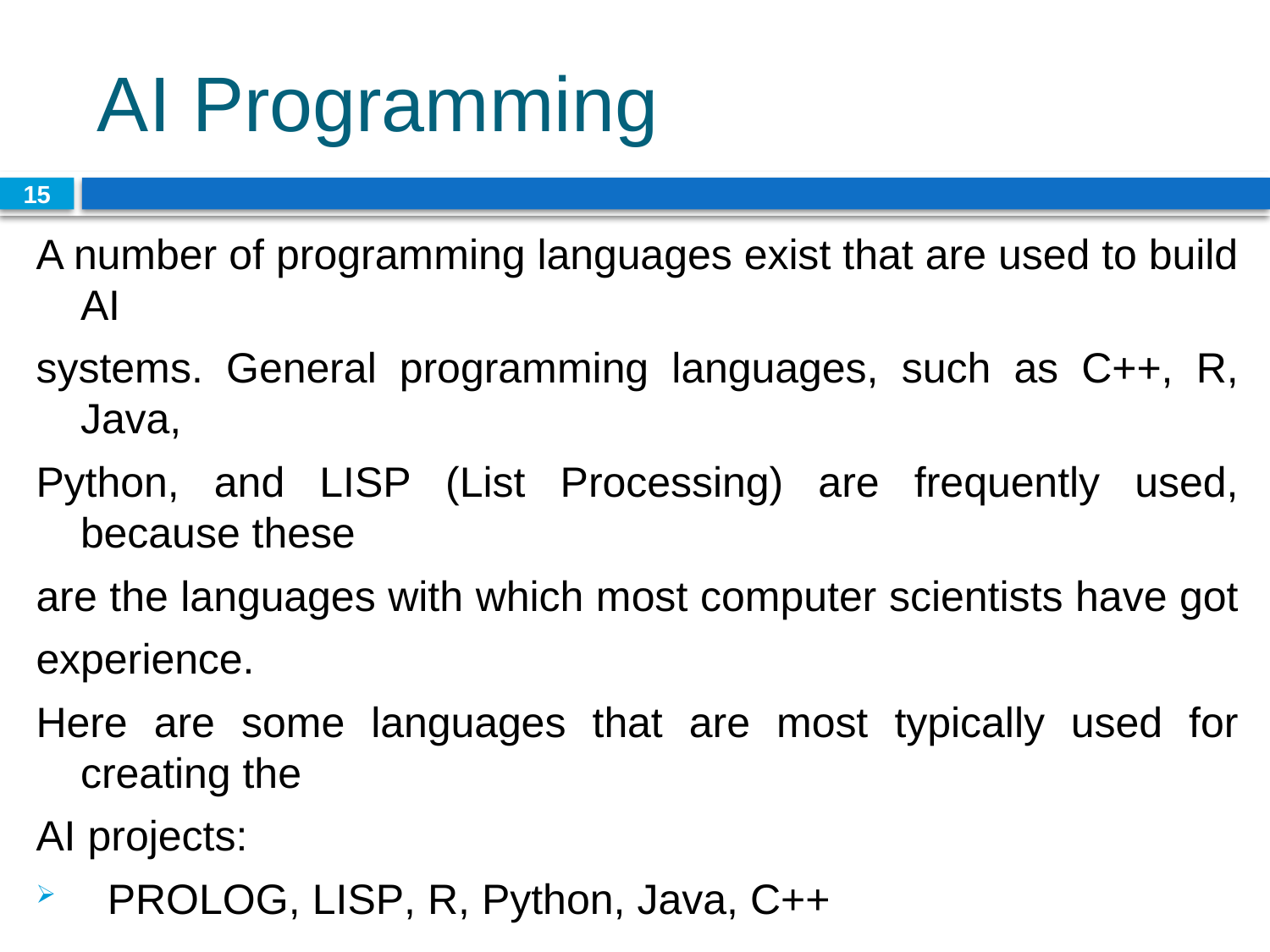

# AI Programming
15
A number of programming languages exist that are used to build AI
systems. General programming languages, such as C++, R, Java,
Python, and LISP (List Processing) are frequently used, because these
are the languages with which most computer scientists have got
experience.
Here are some languages that are most typically used for creating the
AI projects:
PROLOG, LISP, R, Python, Java, C++